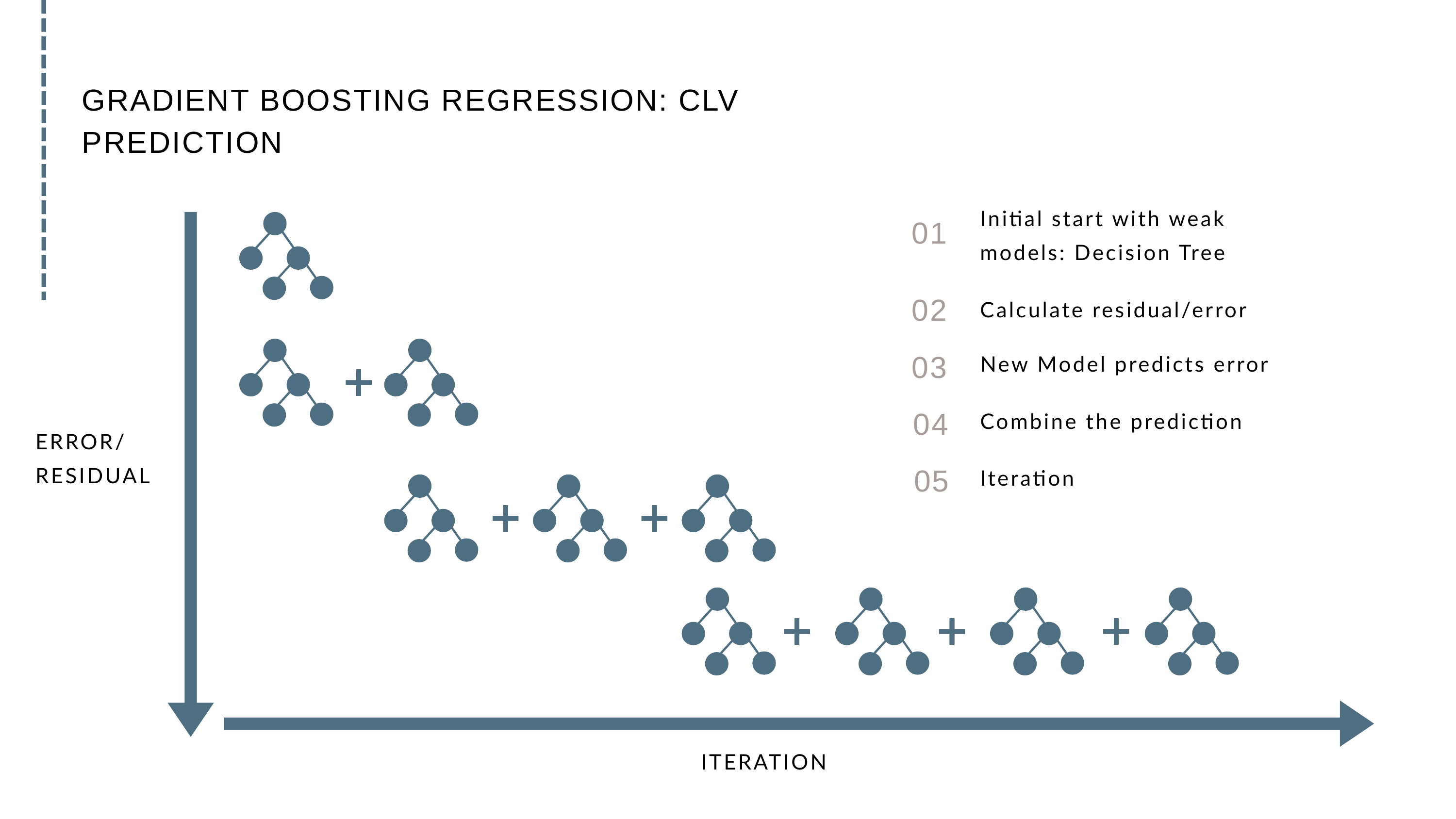

GRADIENT BOOSTING REGRESSION: CLV PREDICTION

Initial start with weak
models: Decision Tree
01

02
Calculate residual/error

03
New Model predicts error

04
Combine the prediction
ERROR/
RESIDUAL
05
Iteration

ITERATION